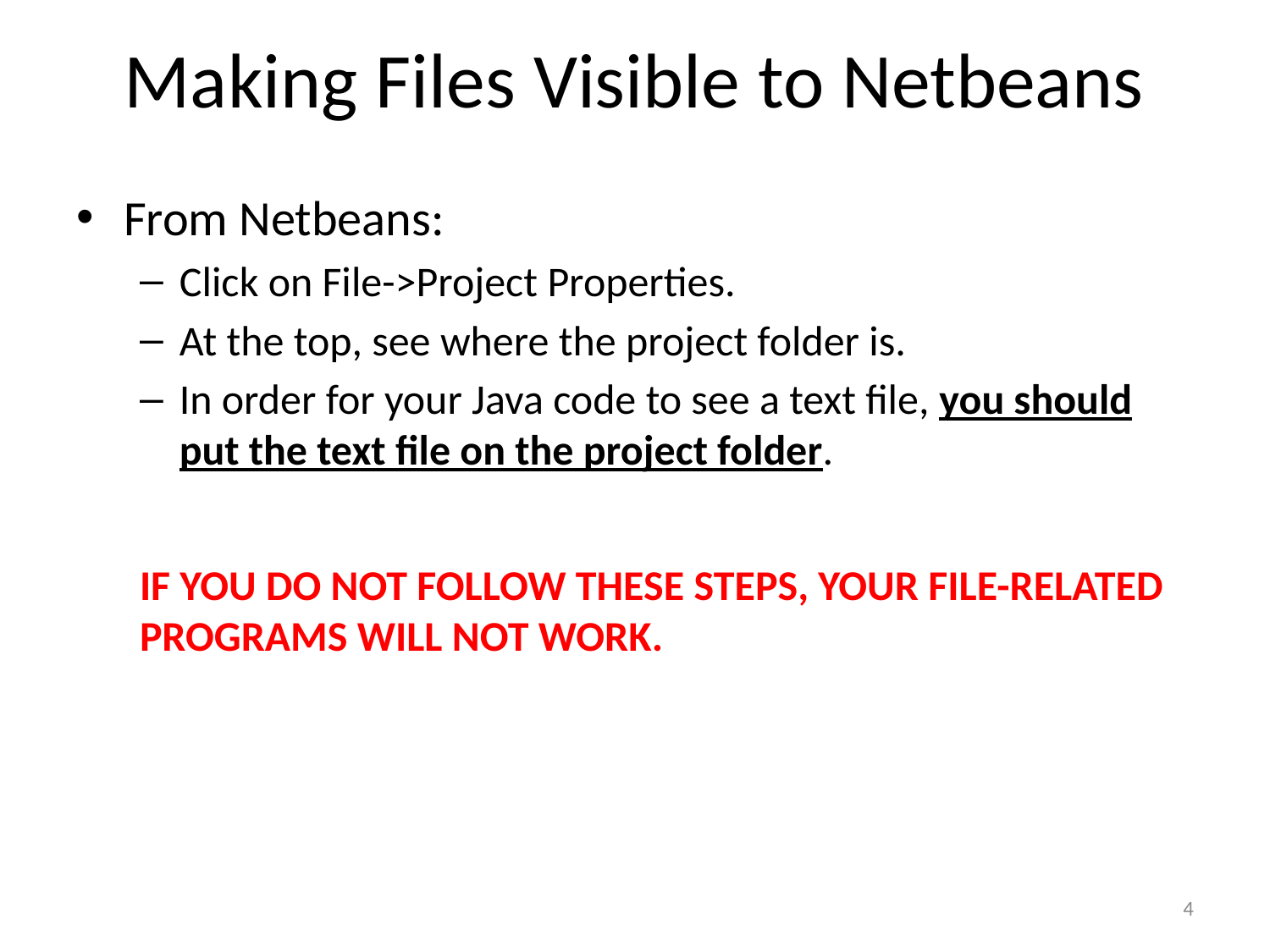

# Making Files Visible to Netbeans
From Netbeans:
Click on File->Project Properties.
At the top, see where the project folder is.
In order for your Java code to see a text file, you should put the text file on the project folder.

IF YOU DO NOT FOLLOW THESE STEPS, YOUR FILE-RELATED PROGRAMS WILL NOT WORK.
4